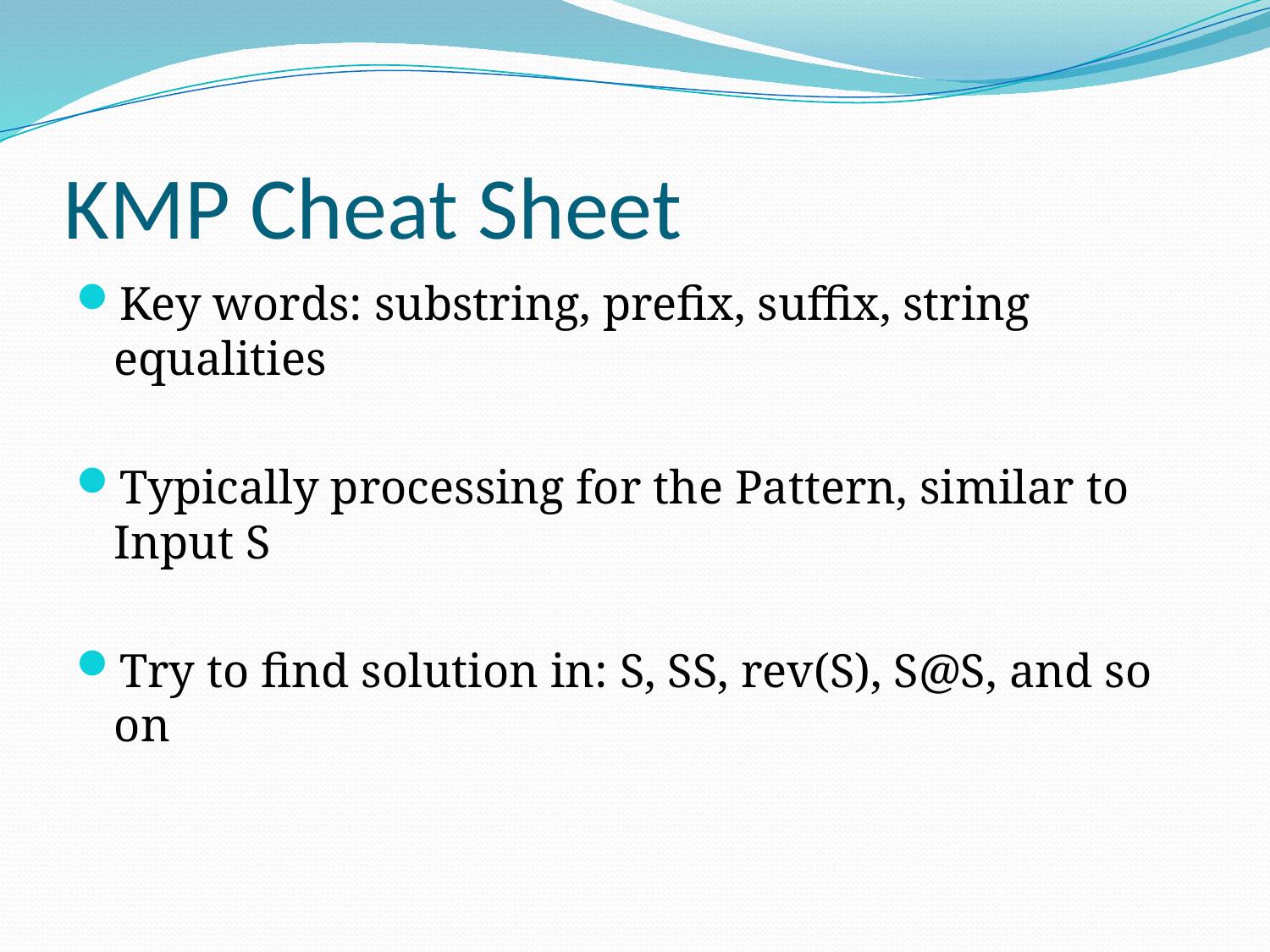

# KMP Cheat Sheet
Key words: substring, prefix, suffix, string equalities

Typically processing for the Pattern, similar to Input S

Try to find solution in: S, SS, rev(S), S@S, and so on